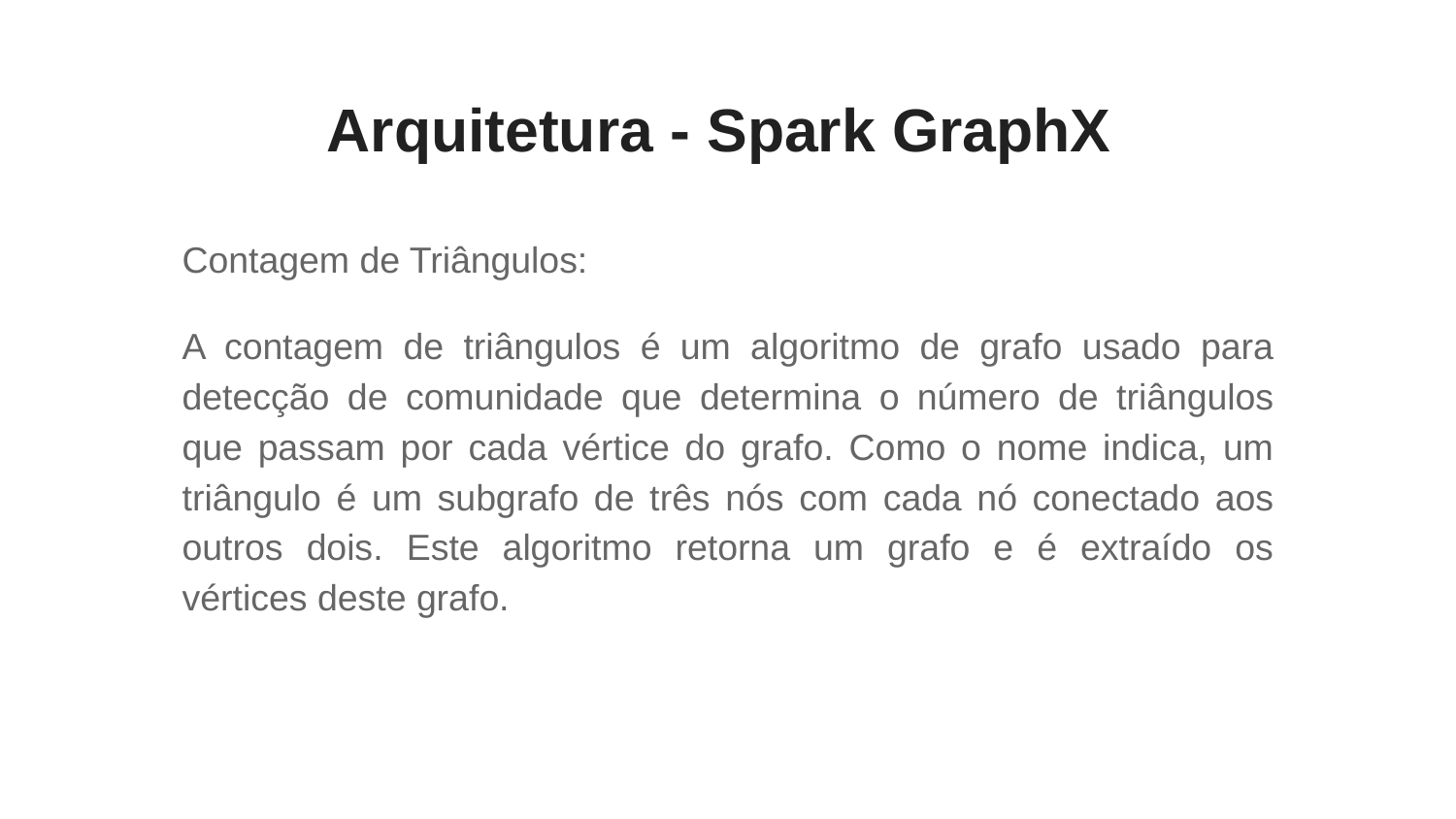

# Arquitetura - Spark GraphX
Contagem de Triângulos:
A contagem de triângulos é um algoritmo de grafo usado para detecção de comunidade que determina o número de triângulos que passam por cada vértice do grafo. Como o nome indica, um triângulo é um subgrafo de três nós com cada nó conectado aos outros dois. Este algoritmo retorna um grafo e é extraído os vértices deste grafo.